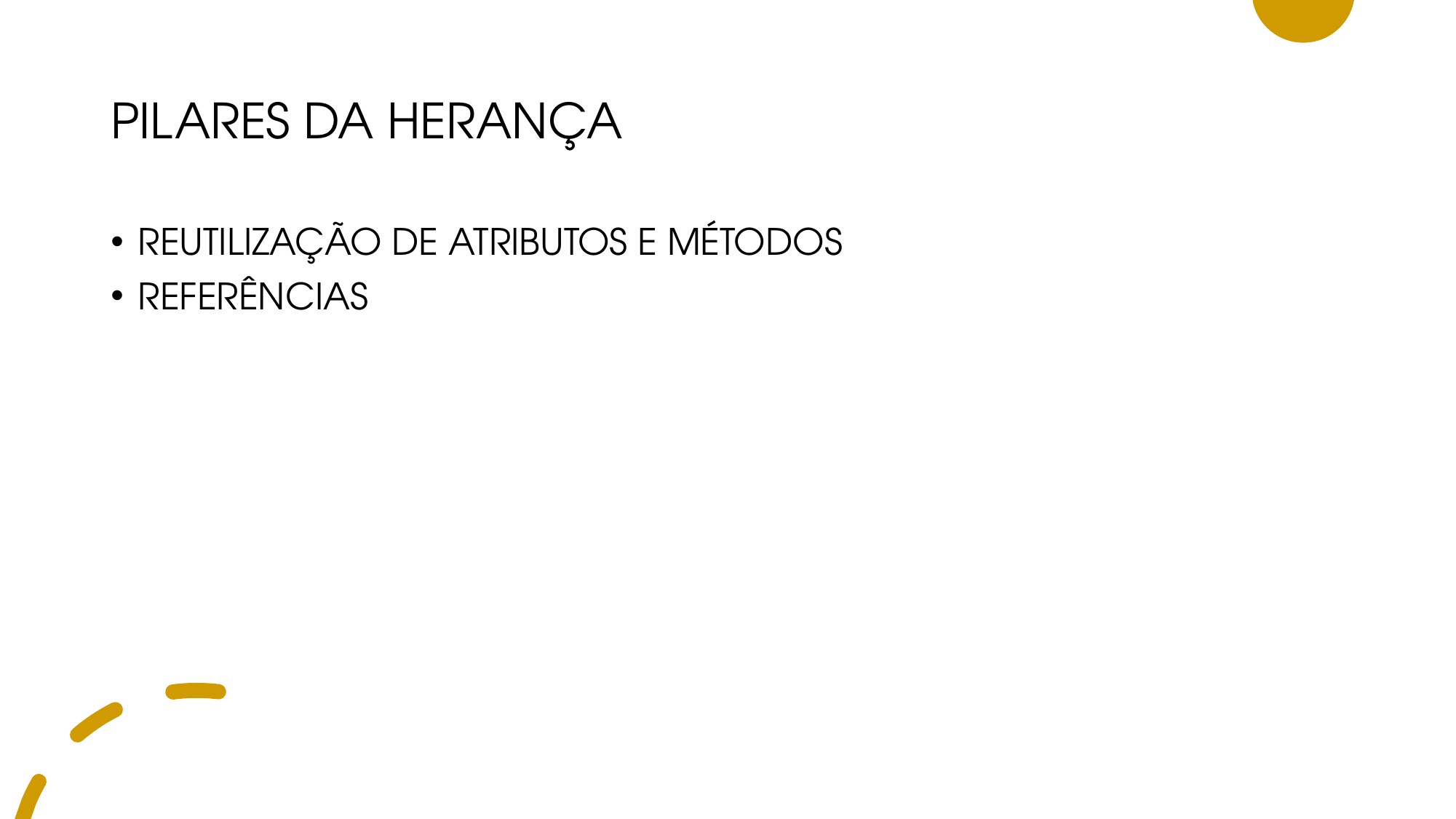

# PILARES DA HERANÇA
REUTILIZAÇÃO DE ATRIBUTOS E MÉTODOS
REFERÊNCIAS